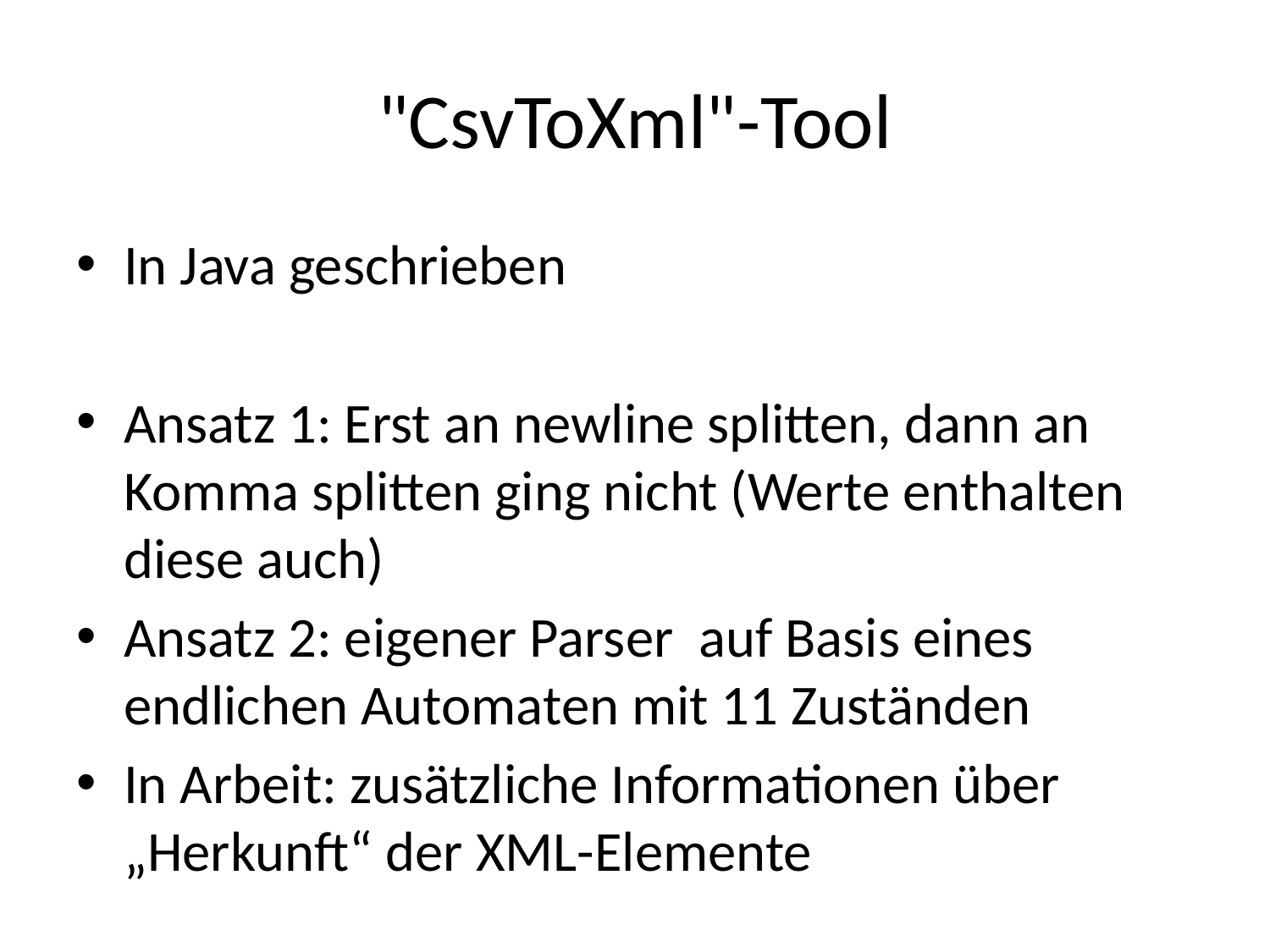

# "CsvToXml"-Tool
In Java geschrieben

Ansatz 1: Erst an newline splitten, dann an Komma splitten ging nicht (Werte enthalten diese auch)
Ansatz 2: eigener Parser  auf Basis eines endlichen Automaten mit 11 Zuständen
In Arbeit: zusätzliche Informationen über „Herkunft“ der XML-Elemente